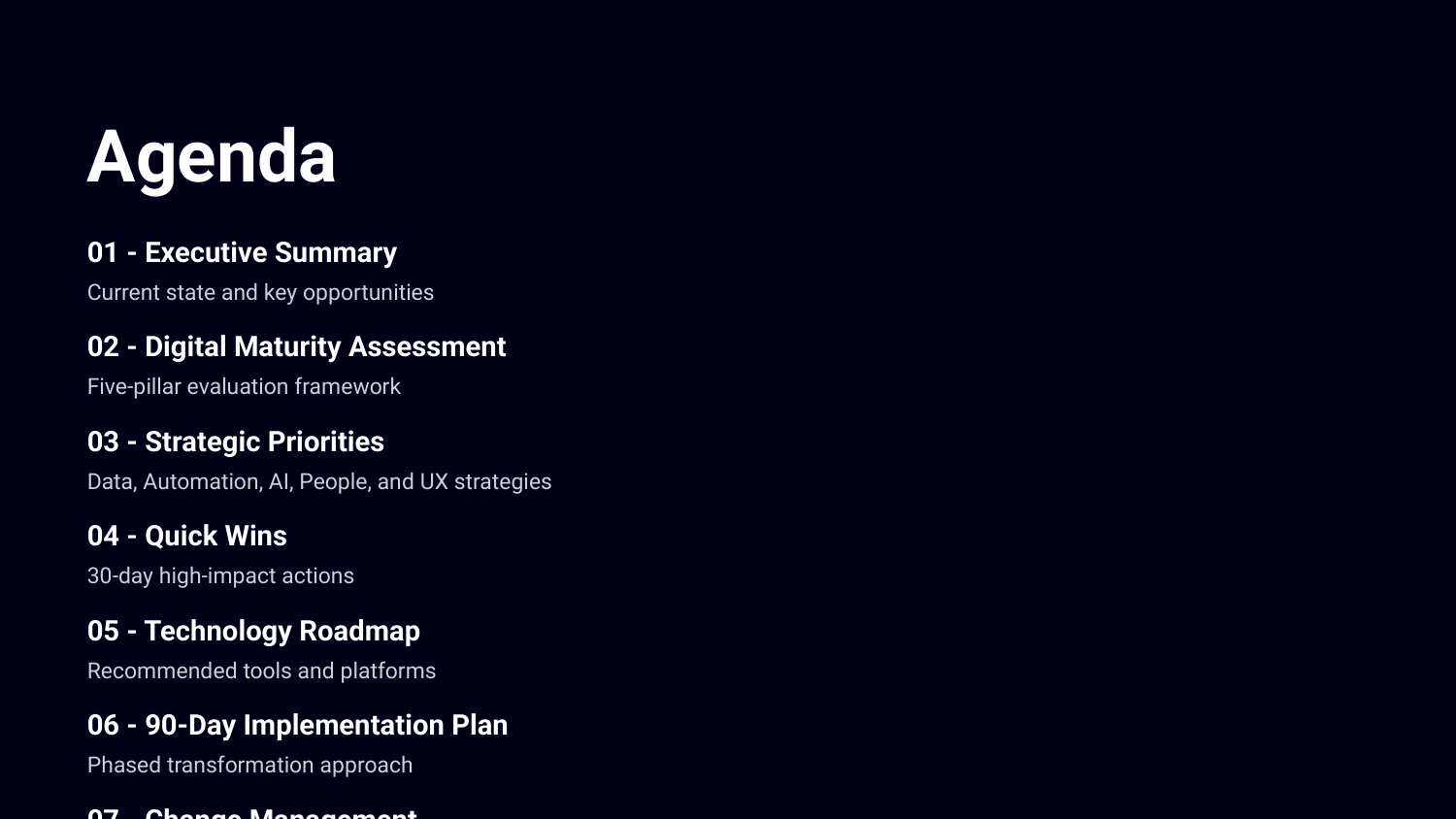

Agenda
01 - Executive Summary
Current state and key opportunities
02 - Digital Maturity Assessment
Five-pillar evaluation framework
03 - Strategic Priorities
Data, Automation, AI, People, and UX strategies
04 - Quick Wins
30-day high-impact actions
05 - Technology Roadmap
Recommended tools and platforms
06 - 90-Day Implementation Plan
Phased transformation approach
07 - Change Management
Communication and training strategy
08 - Next Steps
Getting started with your transformation